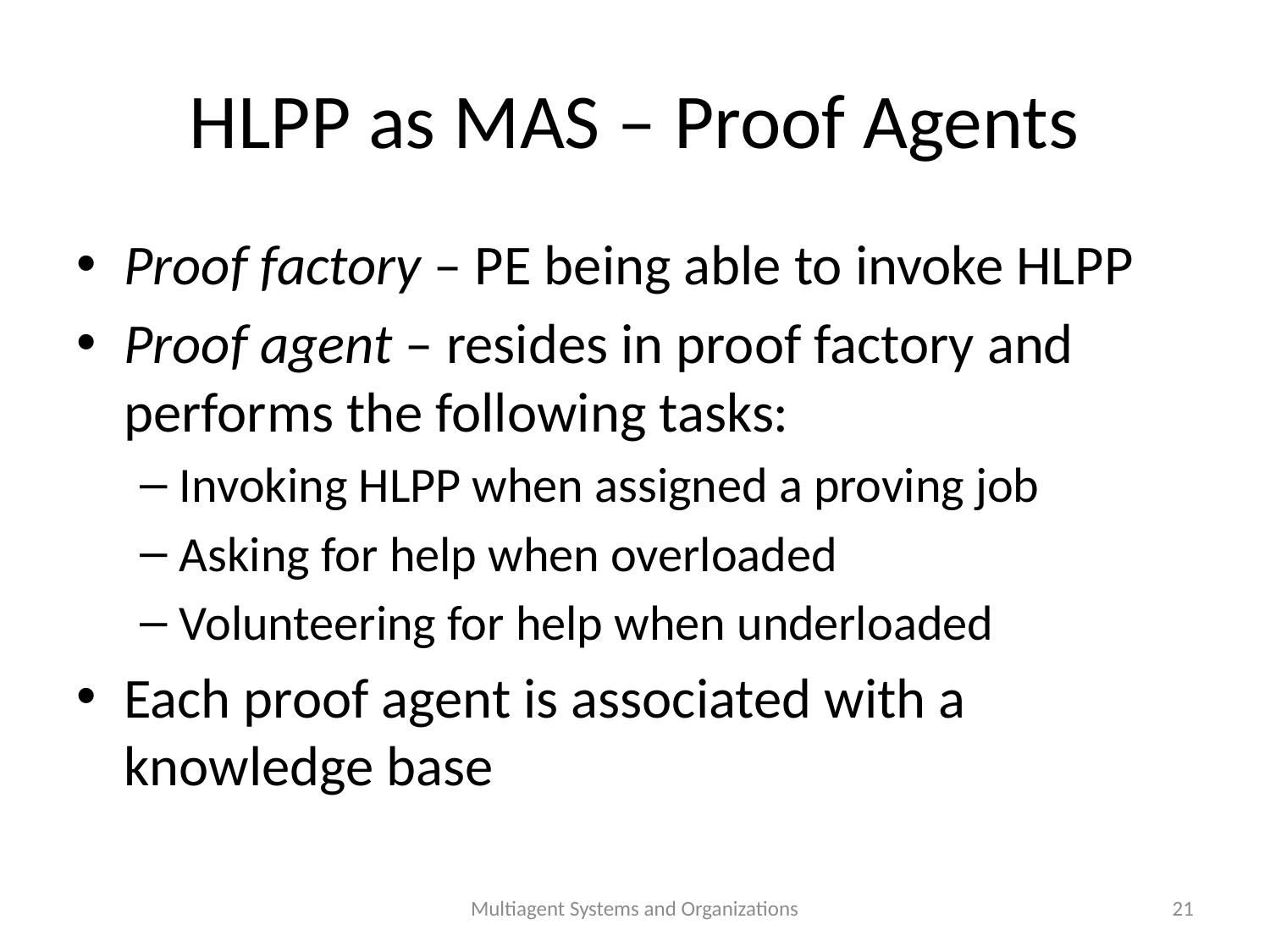

# HLPP as MAS – Proof Agents
Proof factory – PE being able to invoke HLPP
Proof agent – resides in proof factory and performs the following tasks:
Invoking HLPP when assigned a proving job
Asking for help when overloaded
Volunteering for help when underloaded
Each proof agent is associated with a knowledge base
Multiagent Systems and Organizations
21